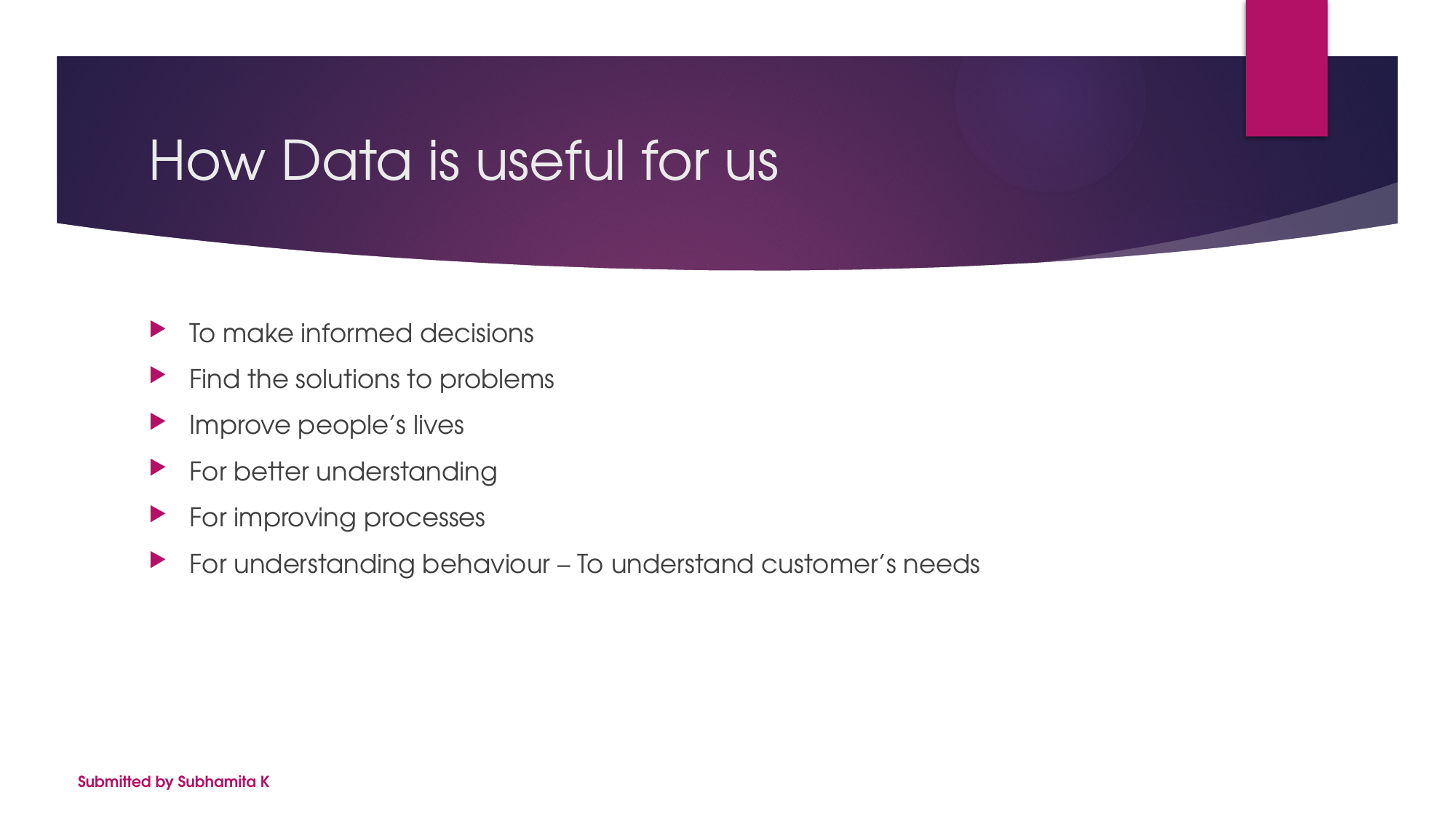

# How Data is useful for us
To make informed decisions
Find the solutions to problems
Improve people’s lives
For better understanding
For improving processes
For understanding behaviour – To understand customer’s needs
Submitted by Subhamita K